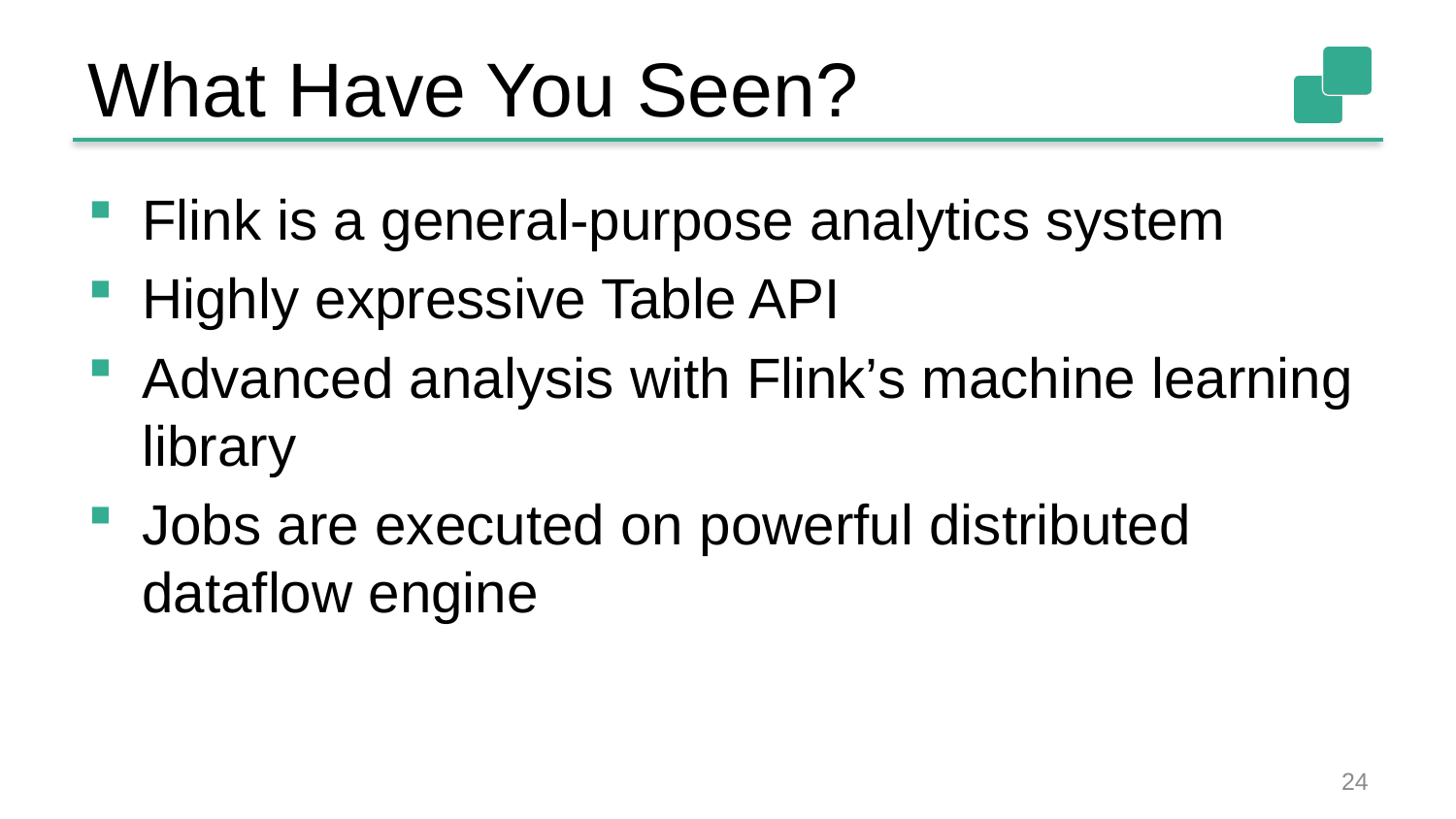

# What Have You Seen?
Flink is a general-purpose analytics system
Highly expressive Table API
Advanced analysis with Flink’s machine learning library
Jobs are executed on powerful distributed dataflow engine
24